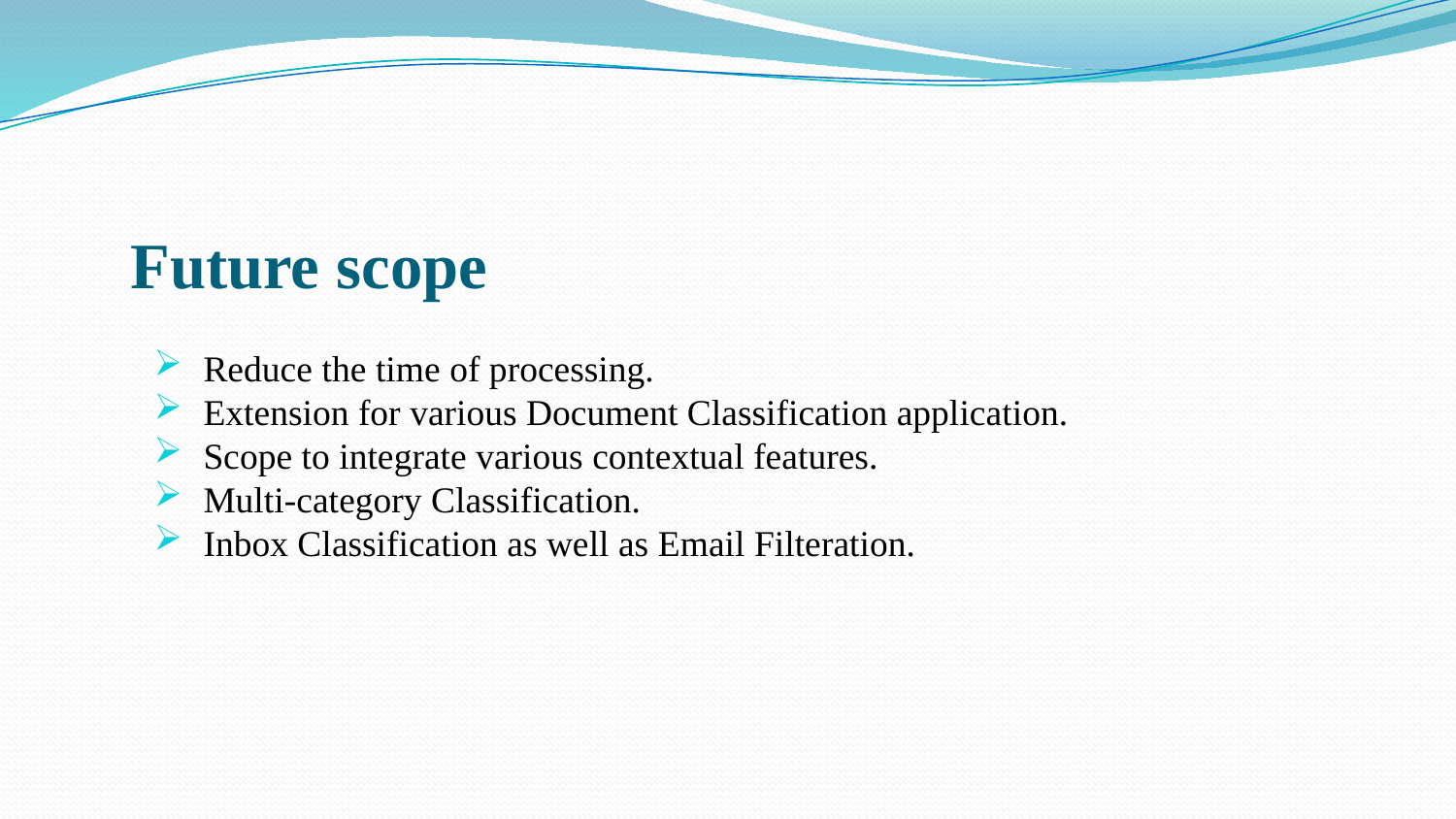

# Future scope
Reduce the time of processing.
Extension for various Document Classification application.
Scope to integrate various contextual features.
Multi-category Classification.
Inbox Classification as well as Email Filteration.